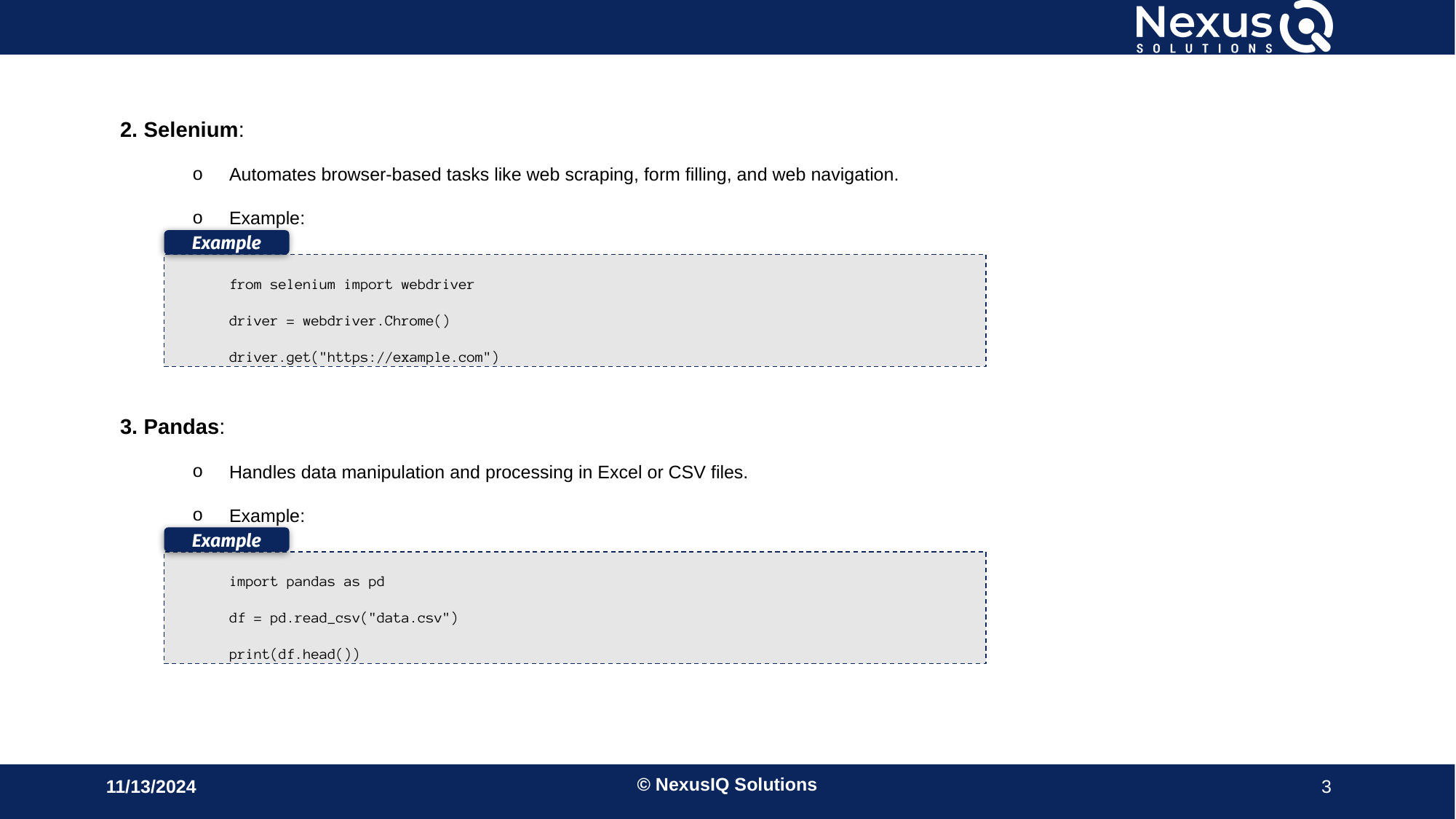

2. Selenium:
Automates browser-based tasks like web scraping, form filling, and web navigation.
Example:
Example
from selenium import webdriver
driver = webdriver.Chrome()
driver.get("https://example.com")
3. Pandas:
Handles data manipulation and processing in Excel or CSV files.
Example:
Example
import pandas as pd
df = pd.read_csv("data.csv")
print(df.head())